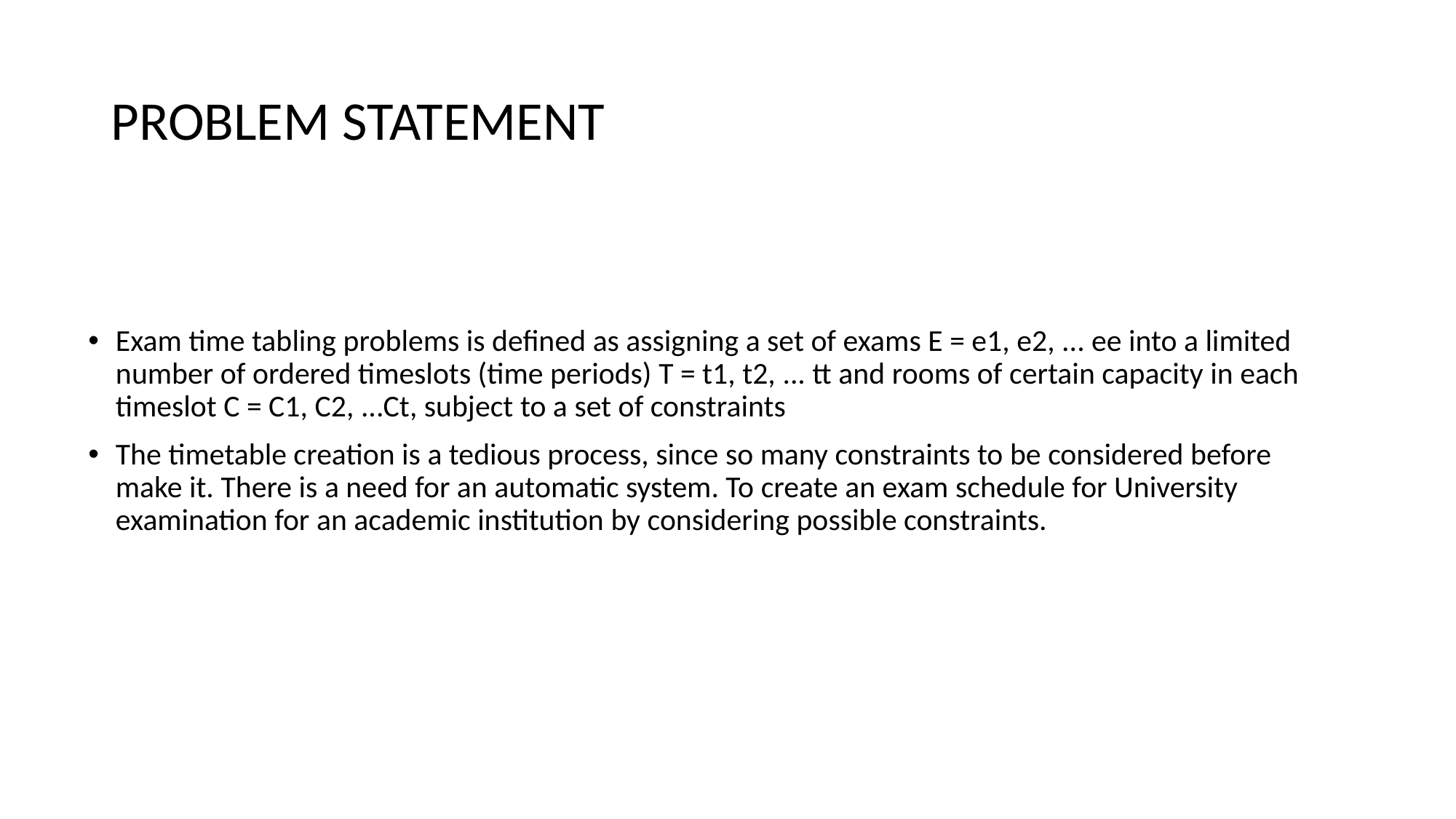

# PROBLEM STATEMENT

Exam time tabling problems is defined as assigning a set of exams E = e1, e2, ... ee into a limited number of ordered timeslots (time periods) T = t1, t2, ... tt and rooms of certain capacity in each timeslot C = C1, C2, ...Ct, subject to a set of constraints
The timetable creation is a tedious process, since so many constraints to be considered before make it. There is a need for an automatic system. To create an exam schedule for University examination for an academic institution by considering possible constraints.